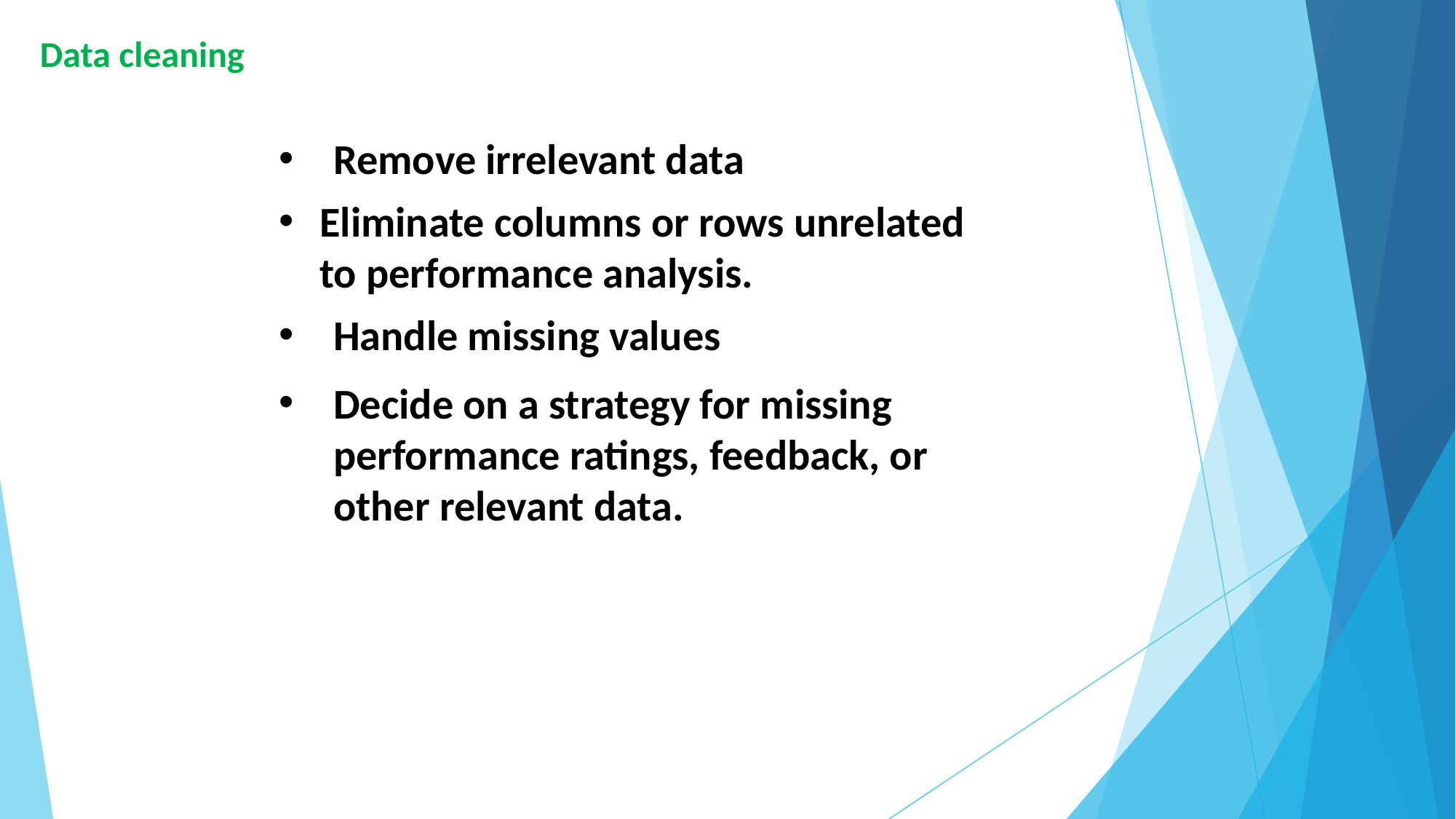

Data cleaning
Remove irrelevant data
Eliminate columns or rows unrelated to performance analysis.
Handle missing values
Decide on a strategy for missing performance ratings, feedback, or other relevant data.